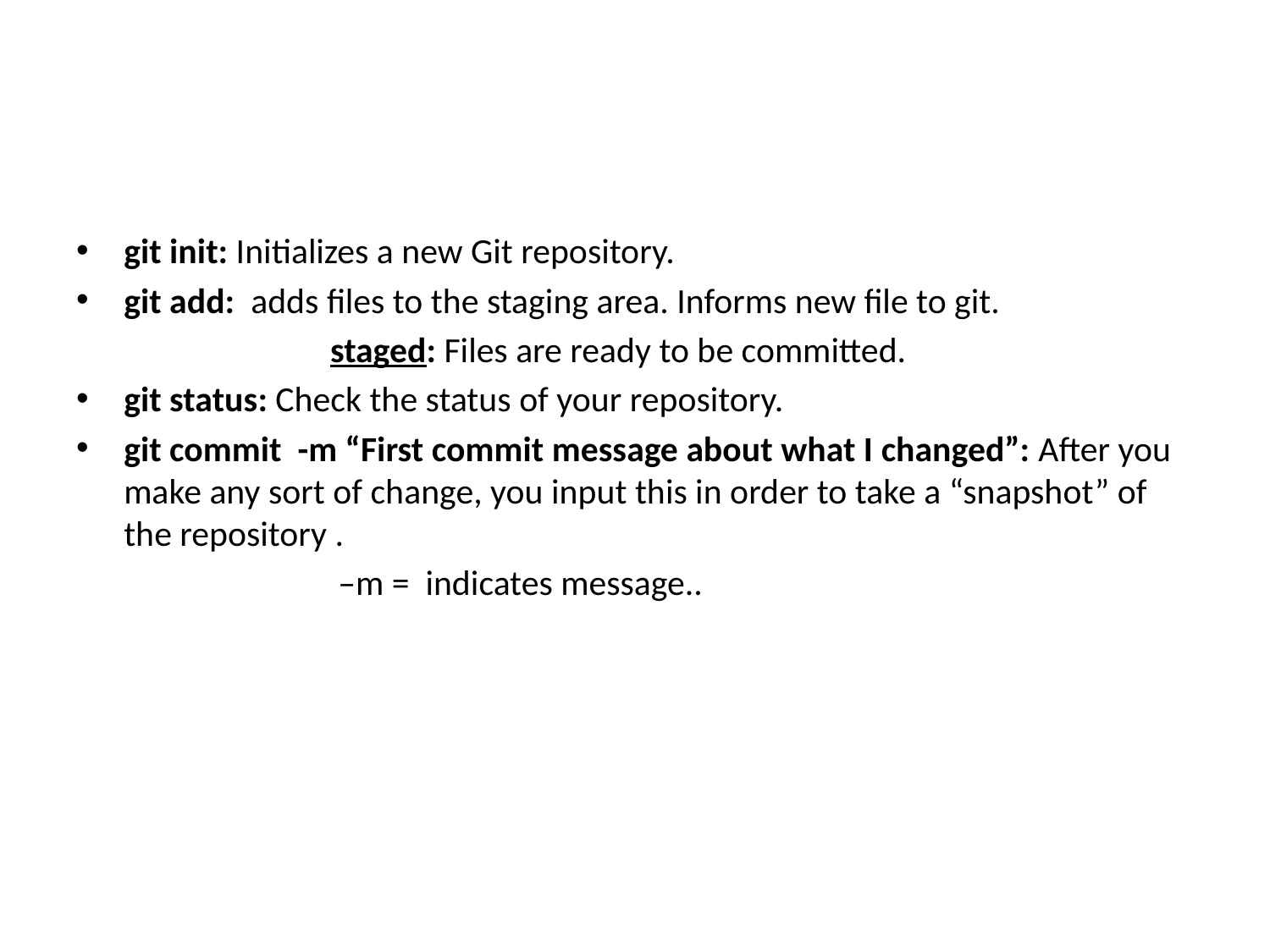

#
git init: Initializes a new Git repository.
git add:  adds files to the staging area. Informs new file to git.
		staged: Files are ready to be committed.
git status: Check the status of your repository.
git commit  -m “First commit message about what I changed”: After you make any sort of change, you input this in order to take a “snapshot” of the repository .
		 –m =  indicates message..